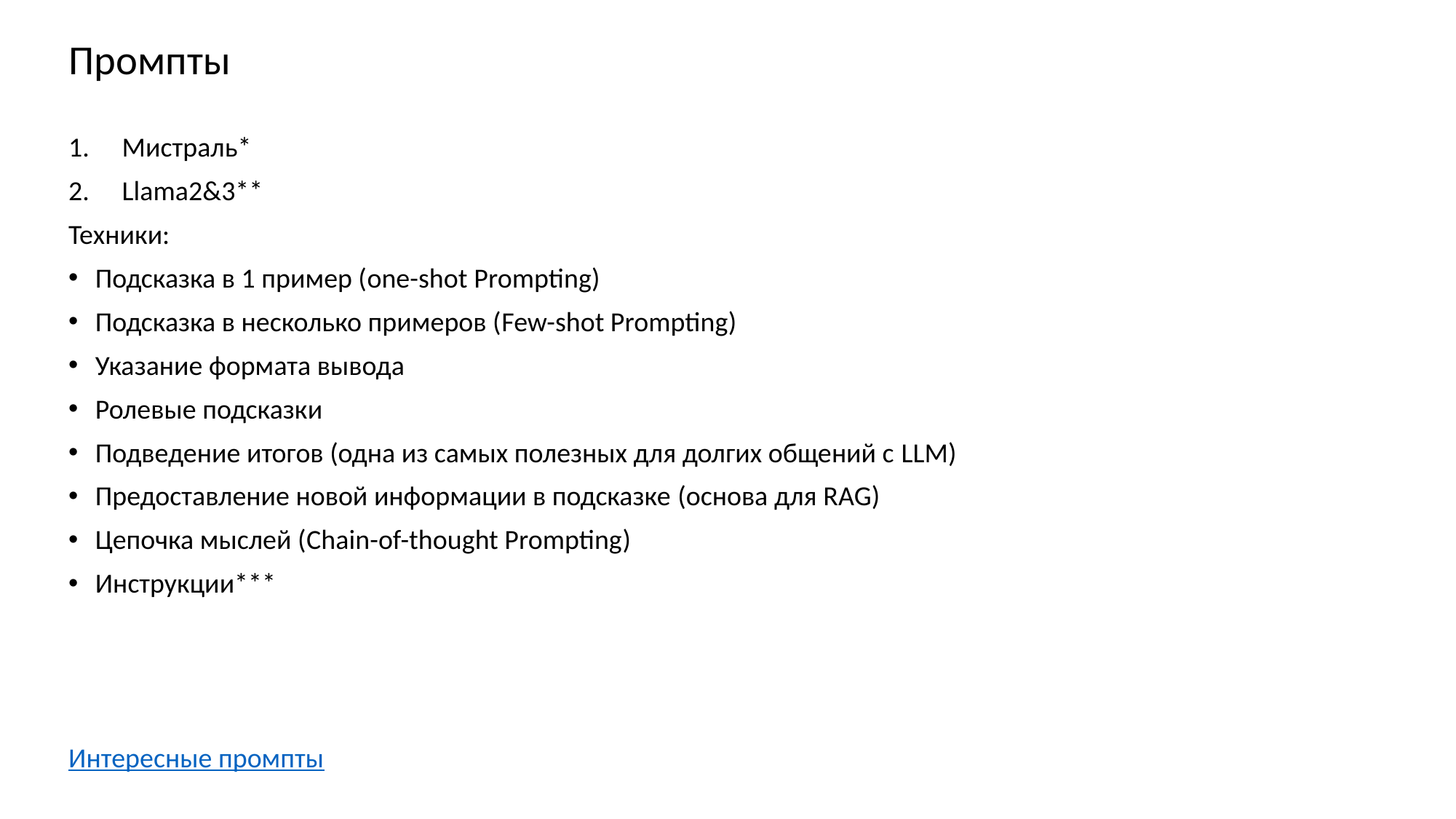

# Промпты
Мистраль*
Llama2&3**
Техники:
Подсказка в 1 пример (one-shot Prompting)
Подсказка в несколько примеров (Few-shot Prompting)
Указание формата вывода
Ролевые подсказки
Подведение итогов (одна из самых полезных для долгих общений с LLM)
Предоставление новой информации в подсказке (основа для RAG)
Цепочка мыслей (Chain-of-thought Prompting)
Инструкции***

Интересные промпты